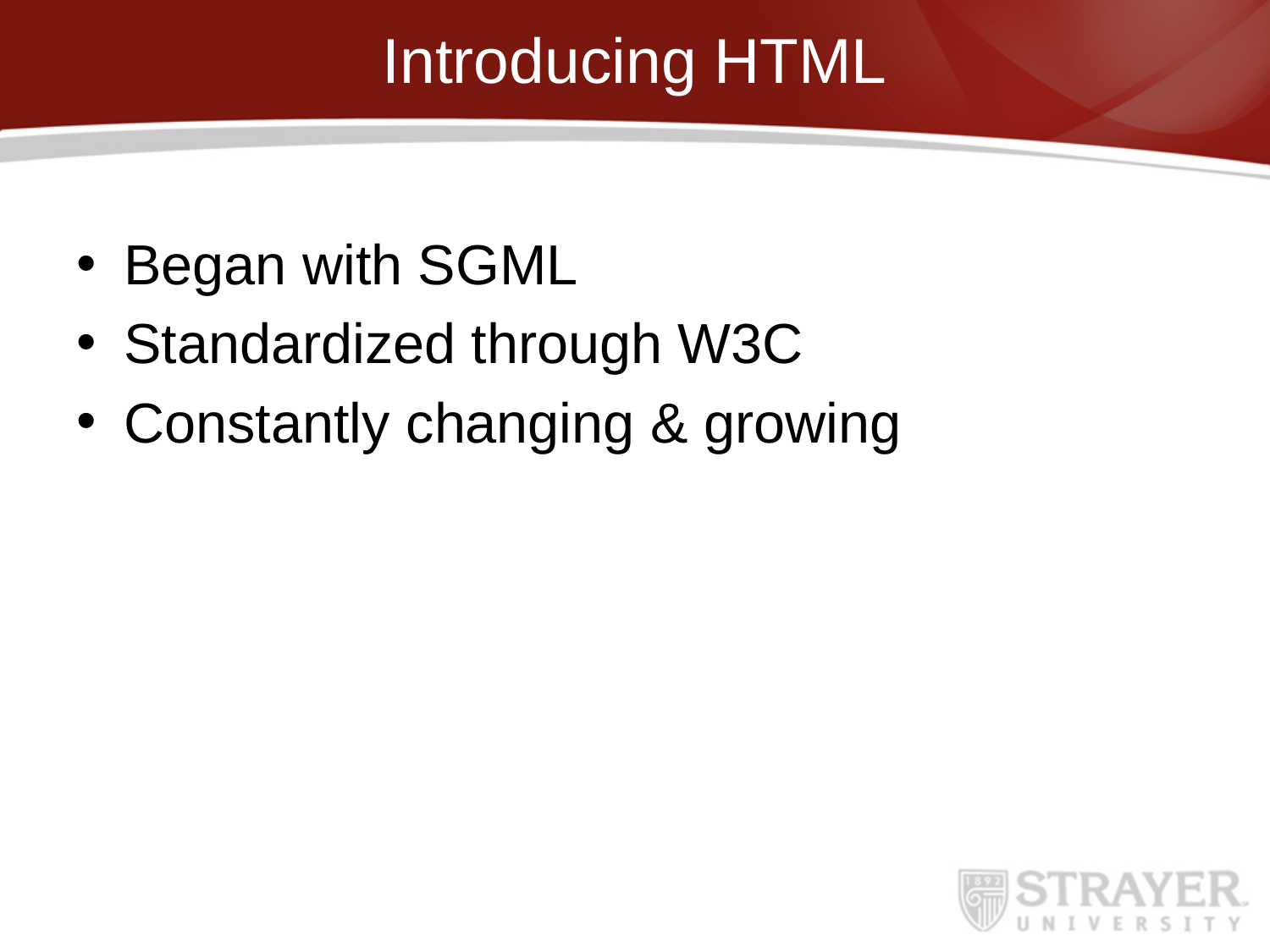

# Introducing HTML
Began with SGML
Standardized through W3C
Constantly changing & growing